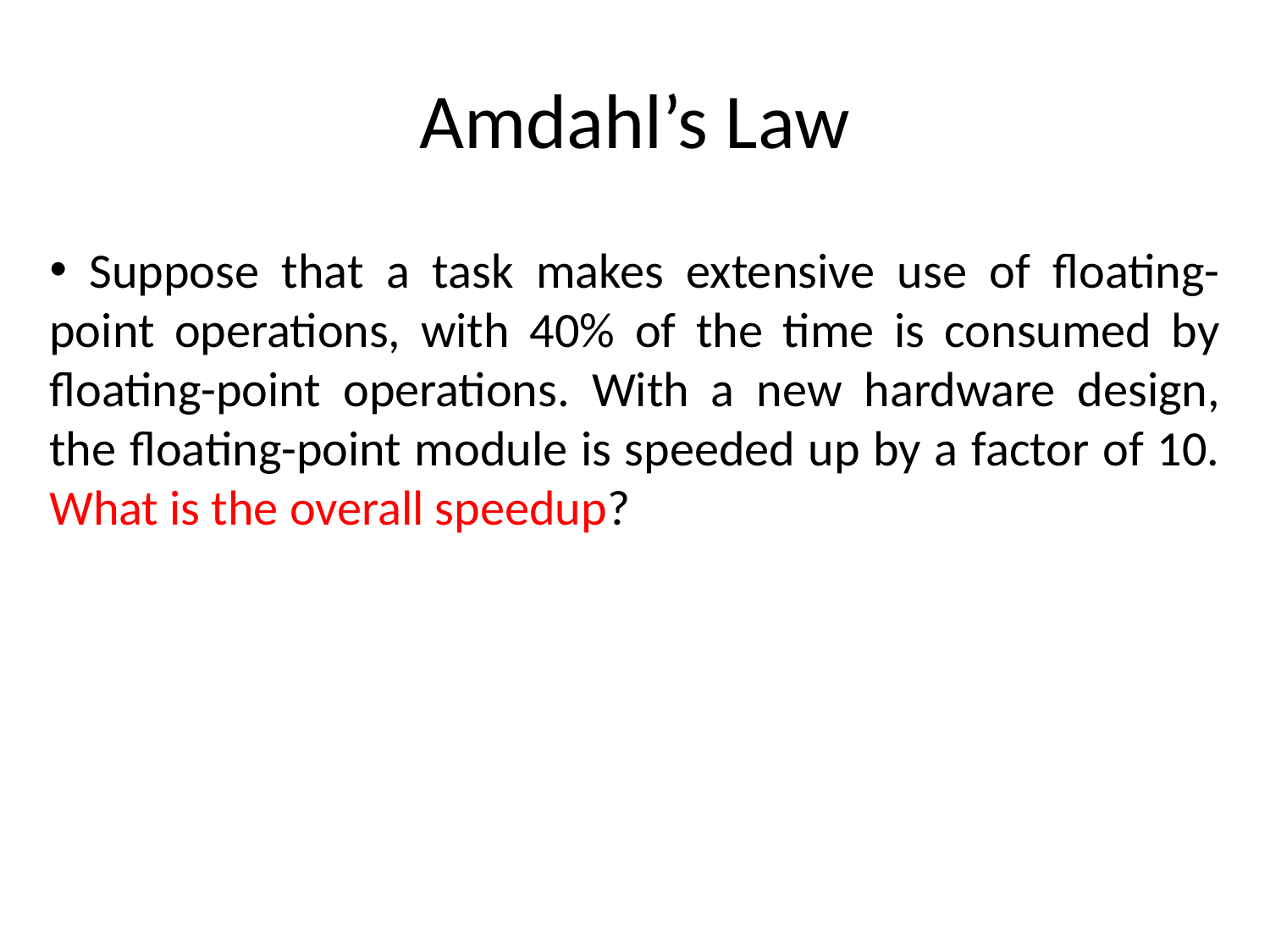

# Amdahl’s Law
 Suppose that a task makes extensive use of floating-point operations, with 40% of the time is consumed by floating-point operations. With a new hardware design, the floating-point module is speeded up by a factor of 10. What is the overall speedup?